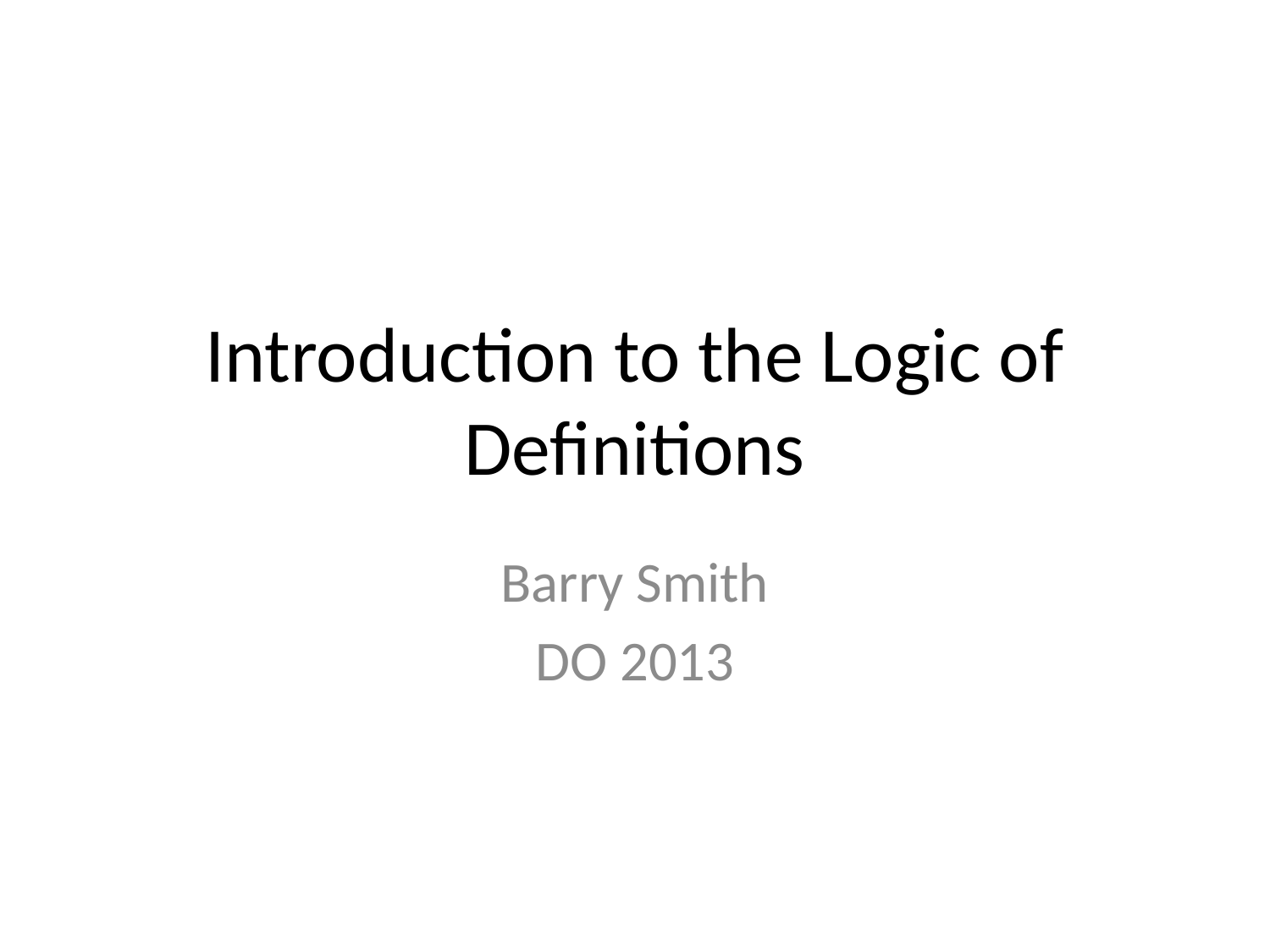

# Introduction to the Logic of Definitions
Barry Smith
DO 2013